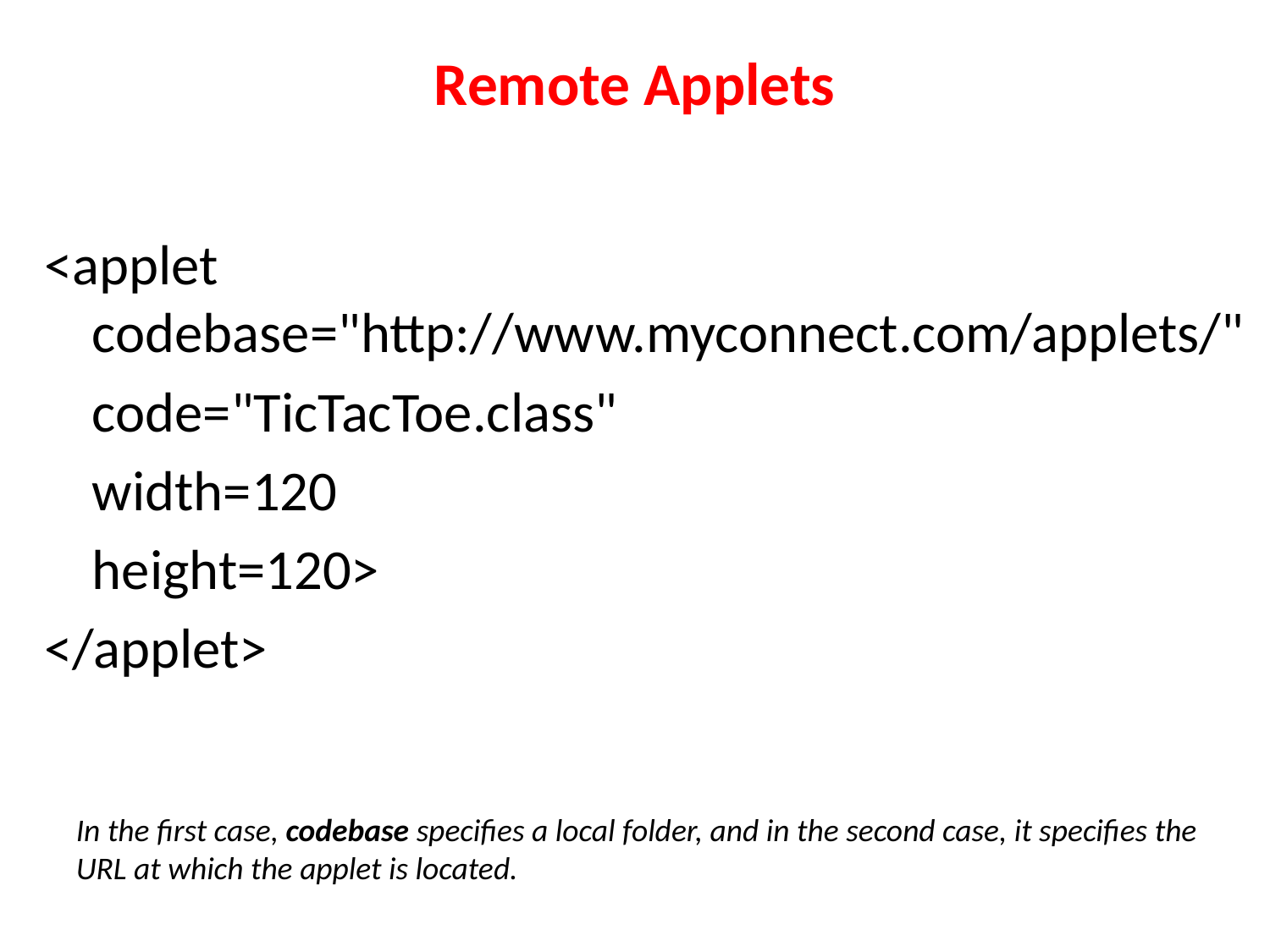

# Remote Applets
<applet codebase="http://www.myconnect.com/applets/"
	code="TicTacToe.class"
	width=120
	height=120>
</applet>
In the first case, codebase specifies a local folder, and in the second case, it specifies the URL at which the applet is located.